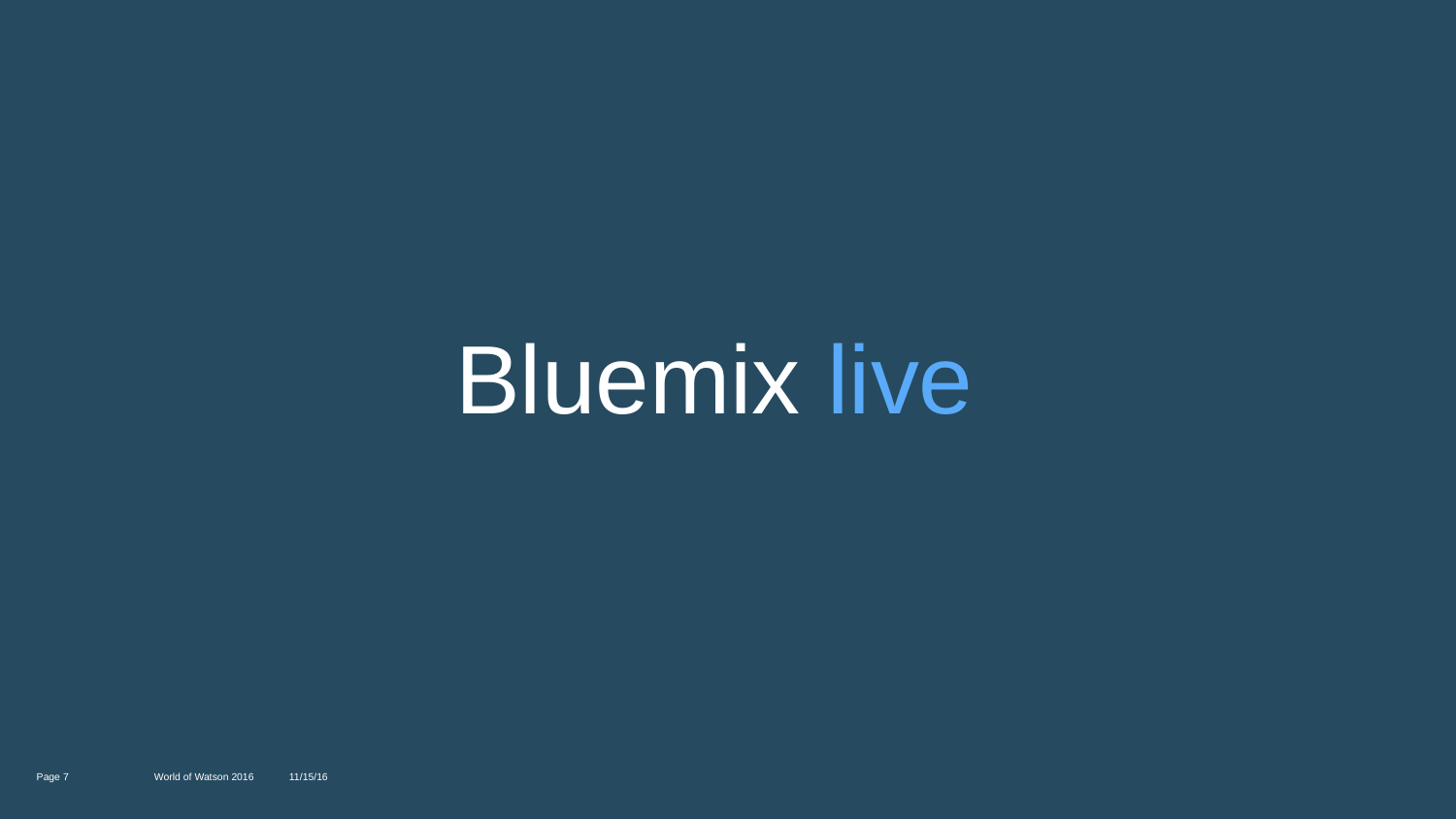

# Bluemix live

7
World of Watson 2016
11/15/16